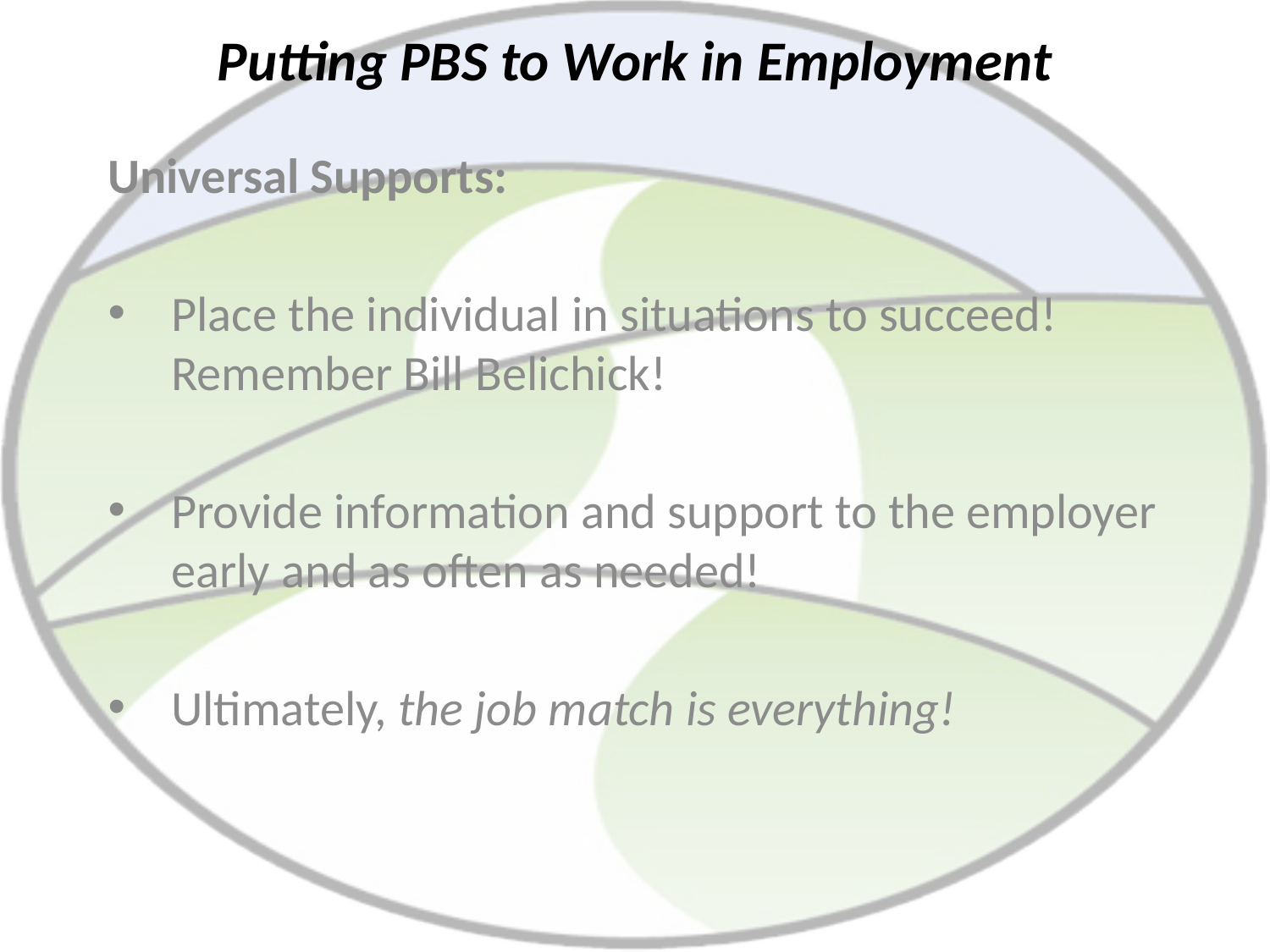

# Putting PBS to Work in Employment
Universal Supports:

Place the individual in situations to succeed! Remember Bill Belichick!

Provide information and support to the employer early and as often as needed!

Ultimately, the job match is everything!